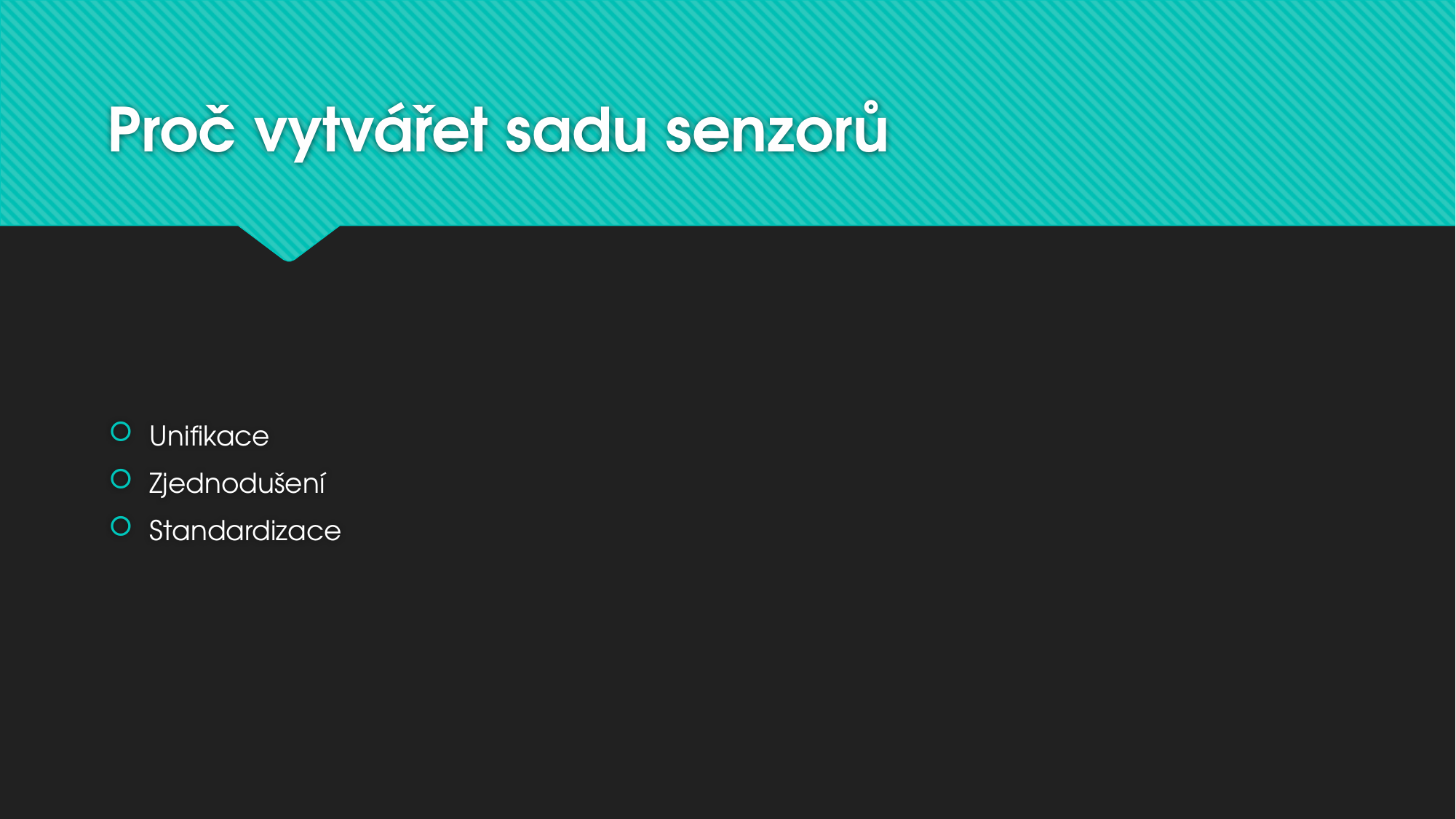

# Proč vytvářet sadu senzorů
Unifikace
Zjednodušení
Standardizace